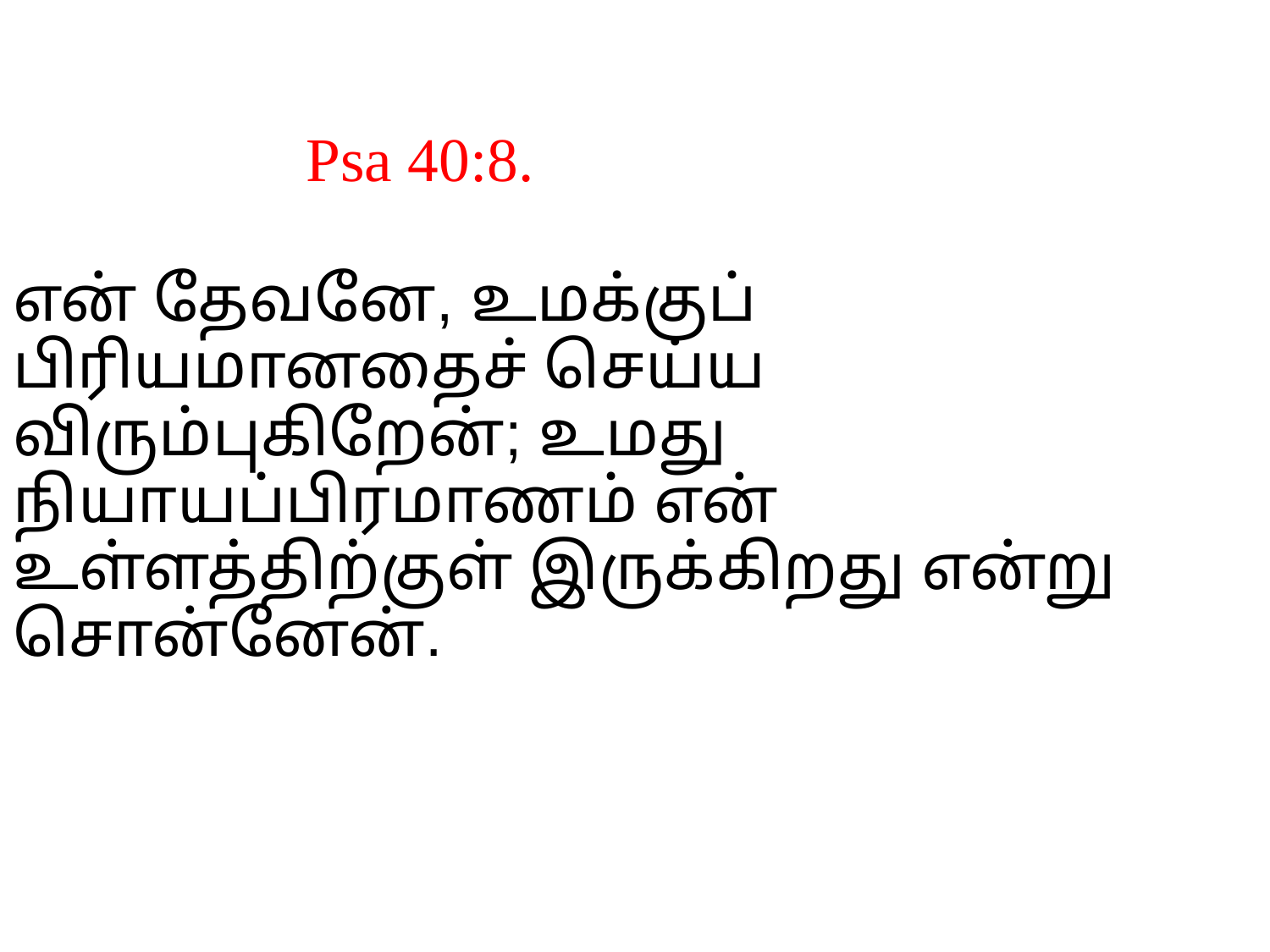

# Psa 40:8. என் தேவனே, உமக்குப் பிரியமானதைச் செய்ய விரும்புகிறேன்; உமது நியாயப்பிரமாணம் என் உள்ளத்திற்குள் இருக்கிறது என்று சொன்னேன்.